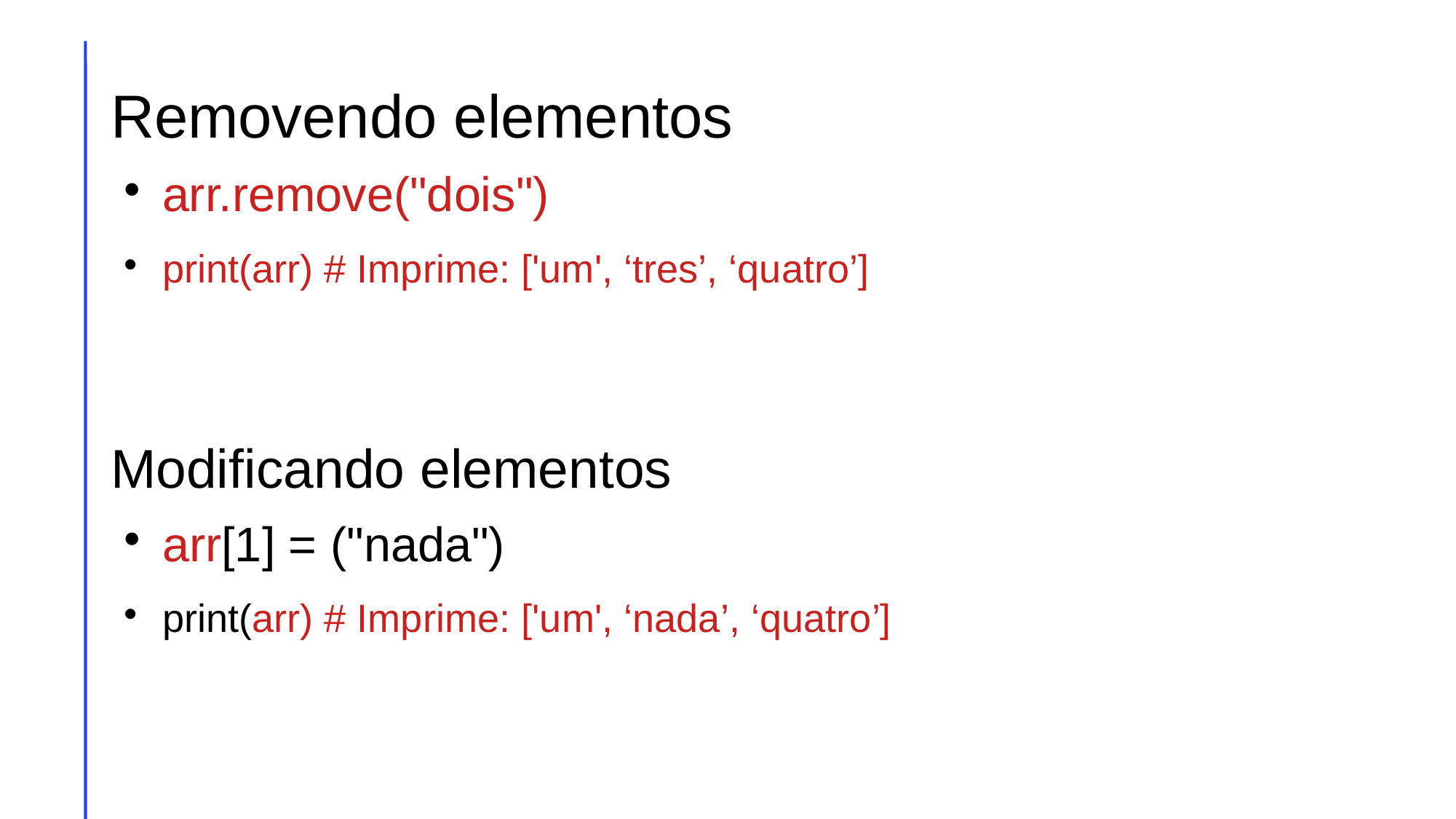

# Removendo elementos
arr.remove("dois")
print(arr) # Imprime: ['um', ‘tres’, ‘quatro’]

Modificando elementos
arr[1] = ("nada")
print(arr) # Imprime: ['um', ‘nada’, ‘quatro’]